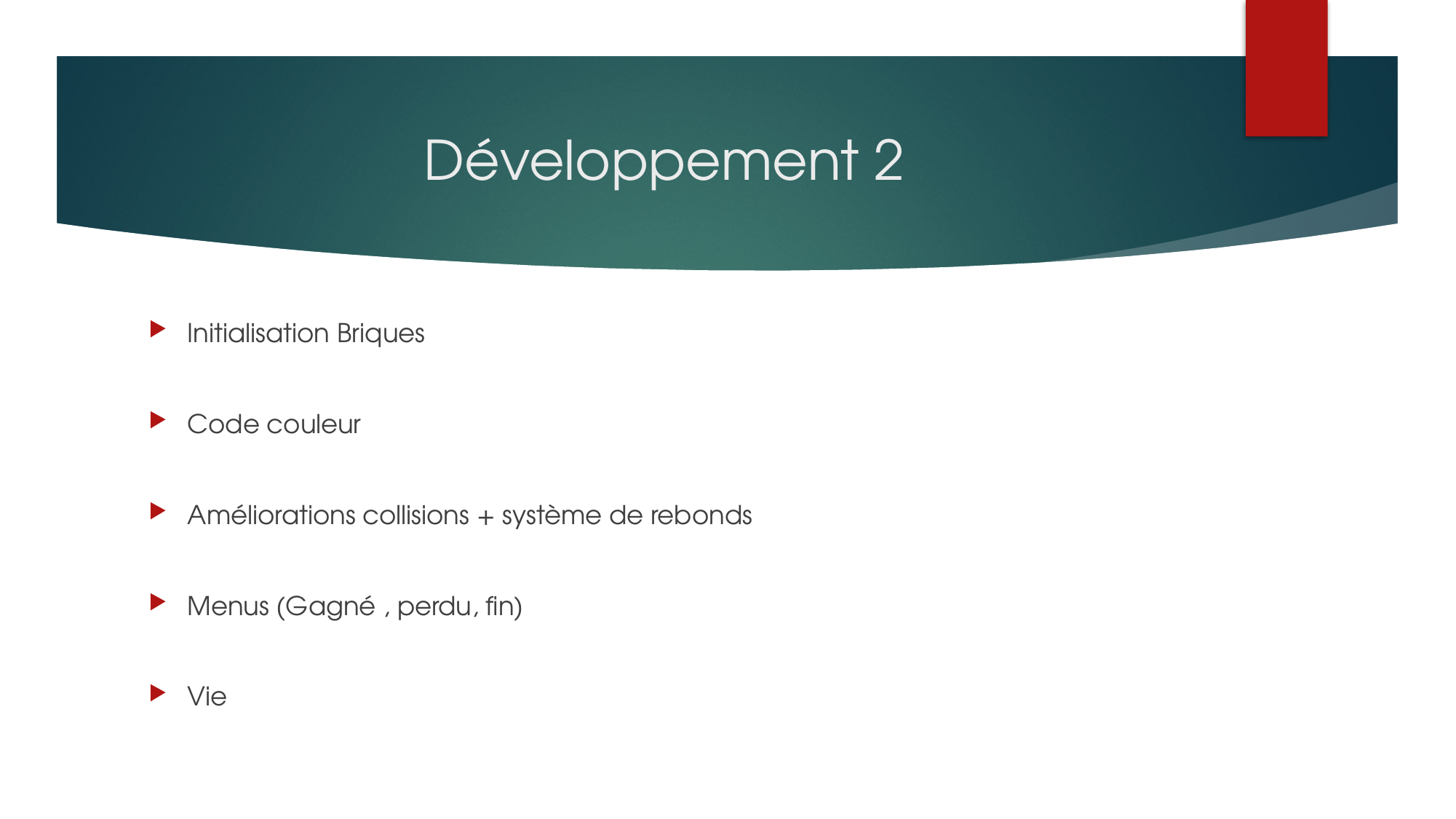

# Développement 2
Initialisation Briques

Code couleur

Améliorations collisions + système de rebonds

Menus (Gagné , perdu, fin)

Vie